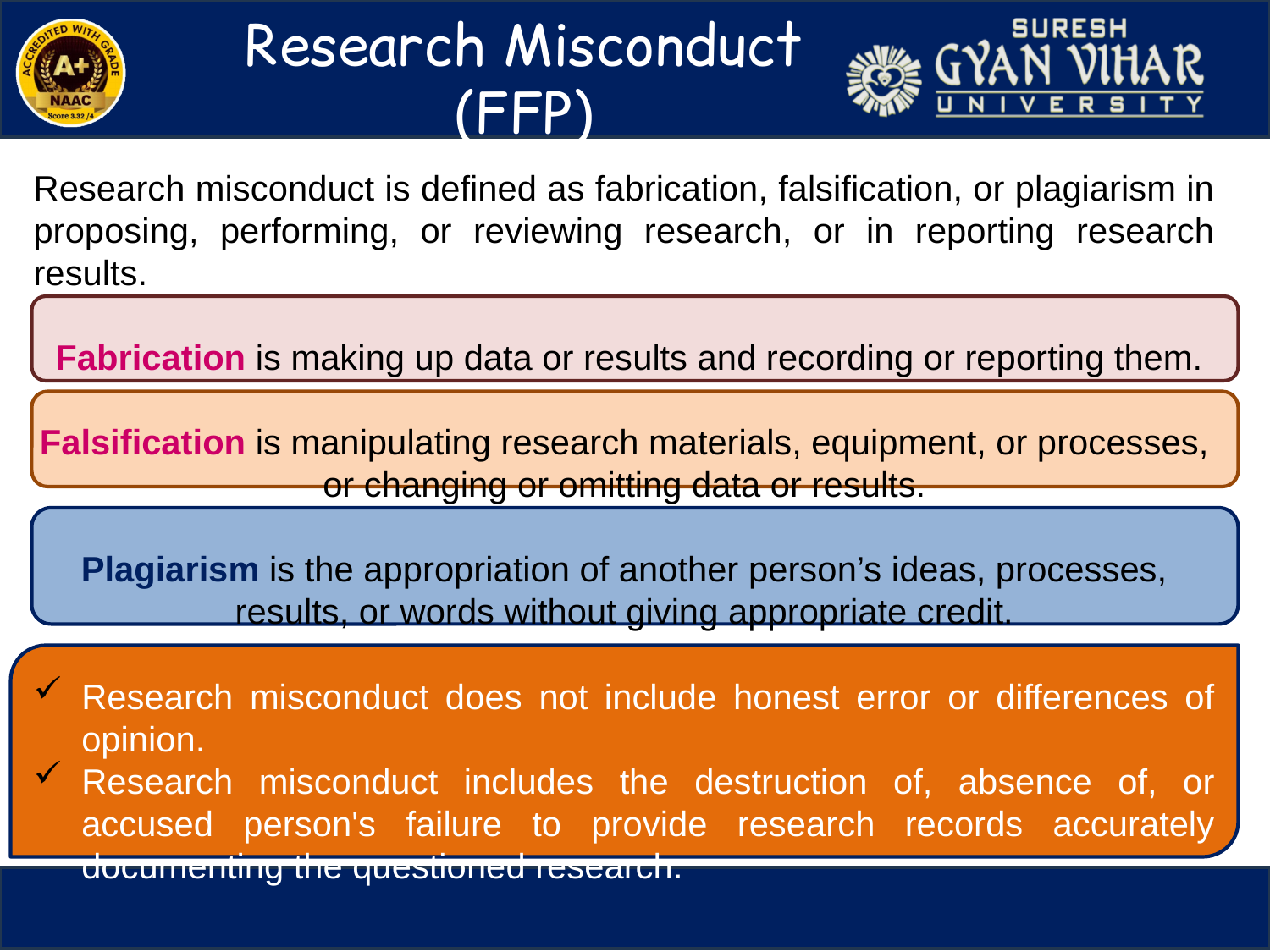

Research Misconduct
(FFP)
Research misconduct is defined as fabrication, falsification, or plagiarism in proposing, performing, or reviewing research, or in reporting research results.

 Fabrication is making up data or results and recording or reporting them.

Falsification is manipulating research materials, equipment, or processes, or changing or omitting data or results.

Plagiarism is the appropriation of another person’s ideas, processes, results, or words without giving appropriate credit.

Research misconduct does not include honest error or differences of opinion.
Research misconduct includes the destruction of, absence of, or accused person's failure to provide research records accurately documenting the questioned research.